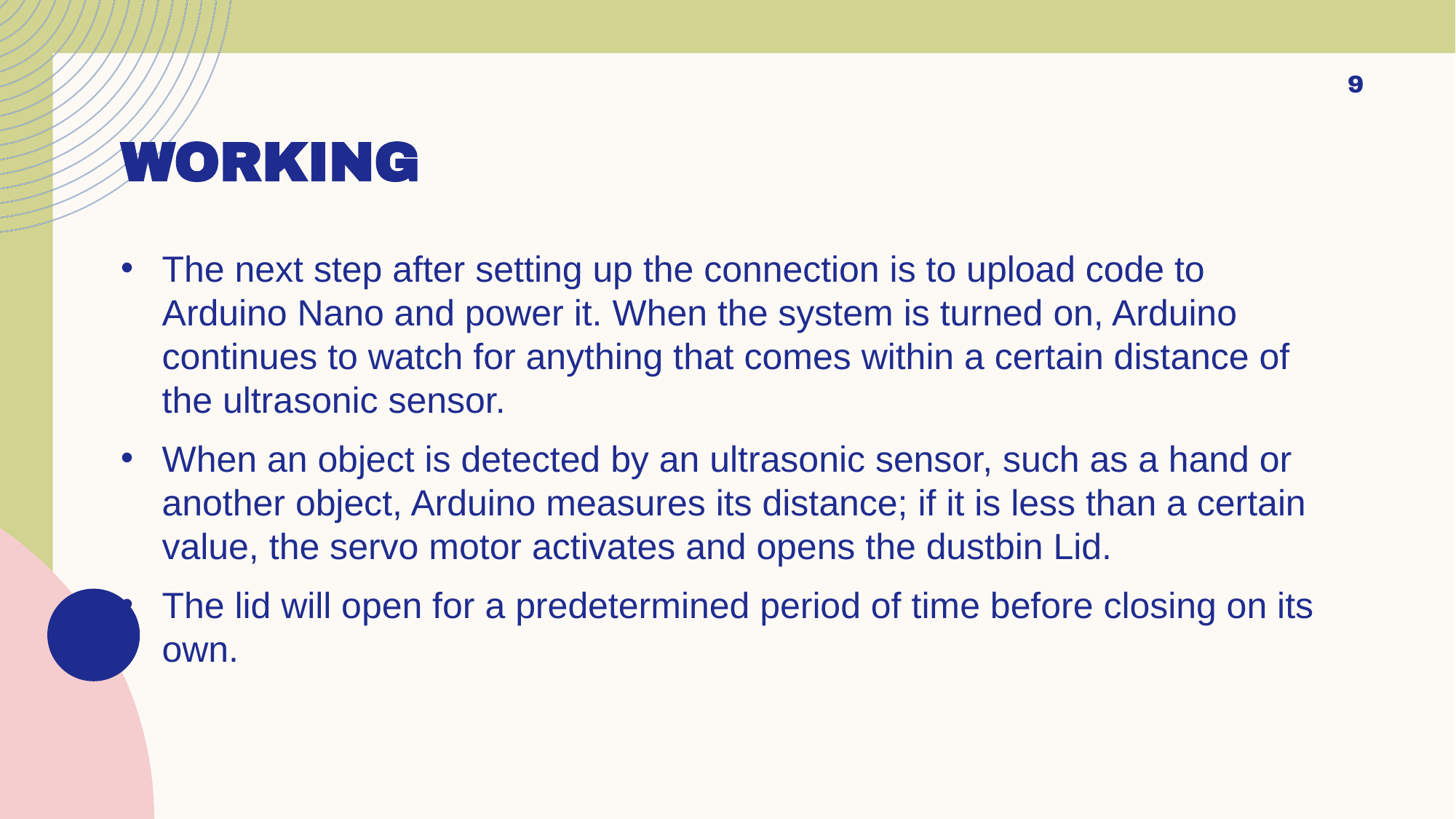

9
# WORKING
The next step after setting up the connection is to upload code to Arduino Nano and power it. When the system is turned on, Arduino continues to watch for anything that comes within a certain distance of the ultrasonic sensor.
When an object is detected by an ultrasonic sensor, such as a hand or another object, Arduino measures its distance; if it is less than a certain value, the servo motor activates and opens the dustbin Lid.
The lid will open for a predetermined period of time before closing on its own.